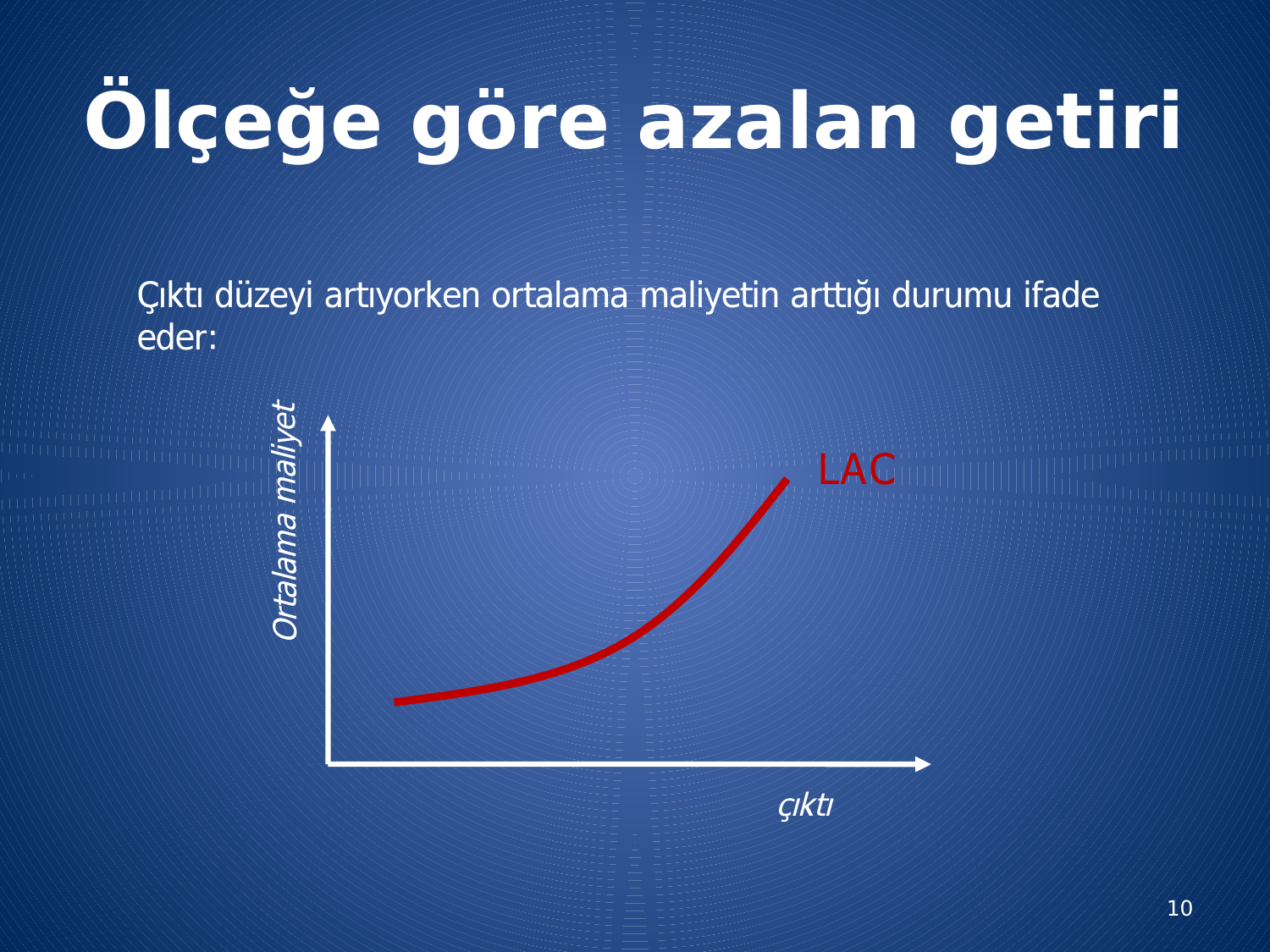

# Ölçeğe göre azalan getiri
Çıktı düzeyi artıyorken ortalama maliyetin arttığı durumu ifade eder:

LAC
Ortalama maliyet

çıktı
10